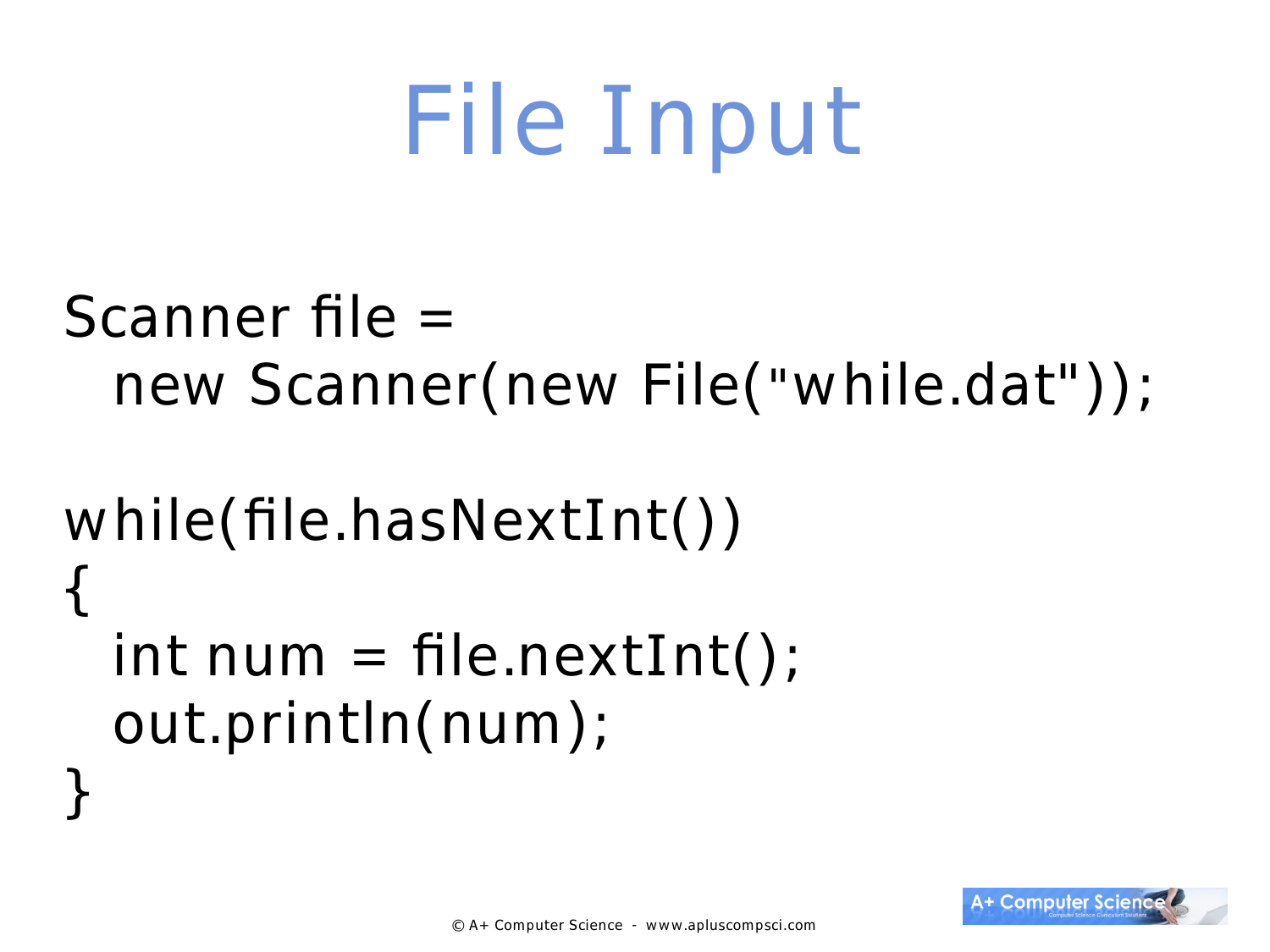

File Input
Scanner file =
   new Scanner(new File("while.dat"));

while(file.hasNextInt())
{
   int num = file.nextInt();
   out.println(num);
}

© A+ Computer Science  -  www.apluscompsci.com